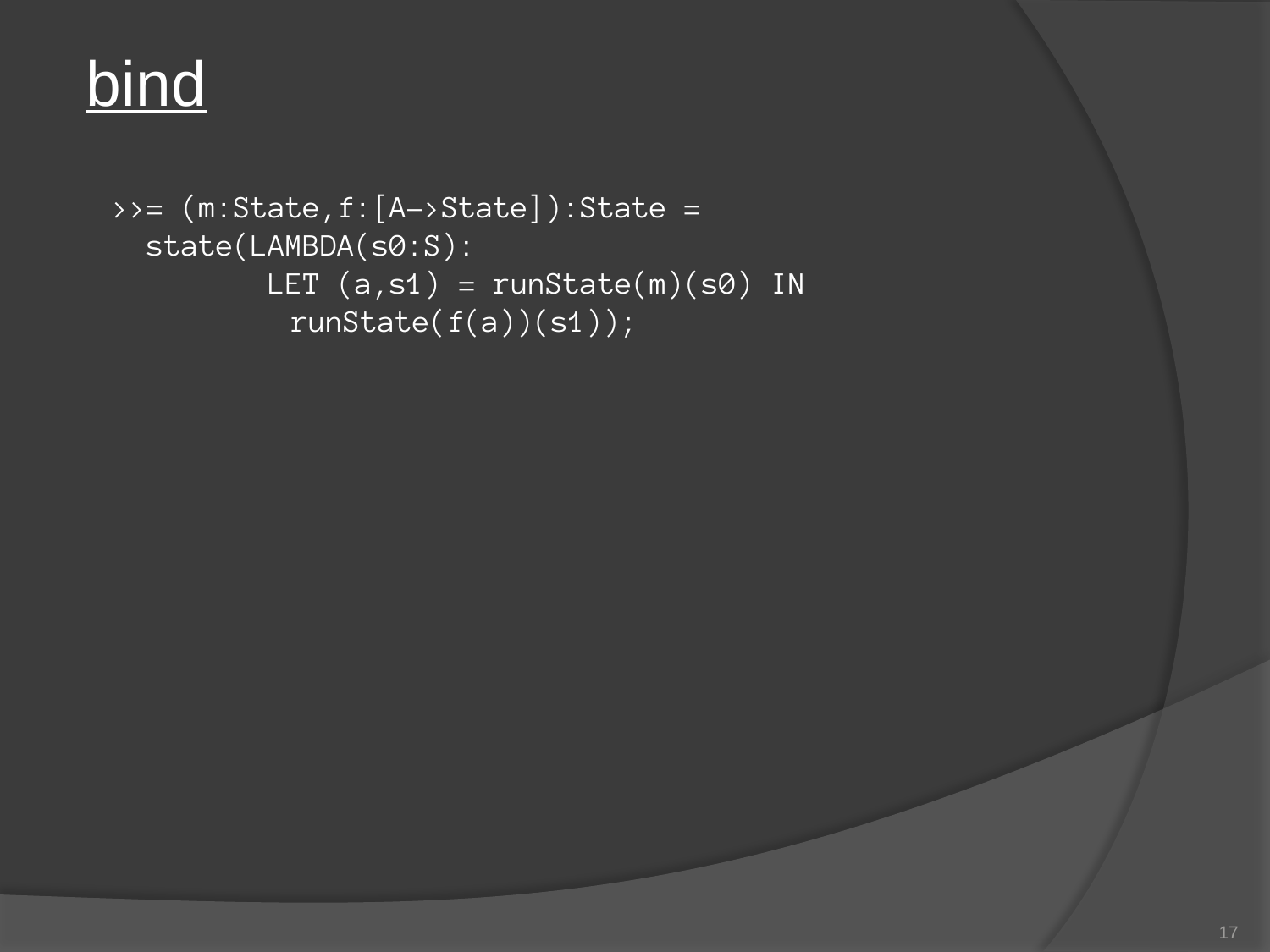

bind

 >>= (m:State,f:[A->State]):State =
   state(LAMBDA(s0:S):
          LET (a,s1) = runState(m)(s0) IN
	    runState(f(a))(s1));

17